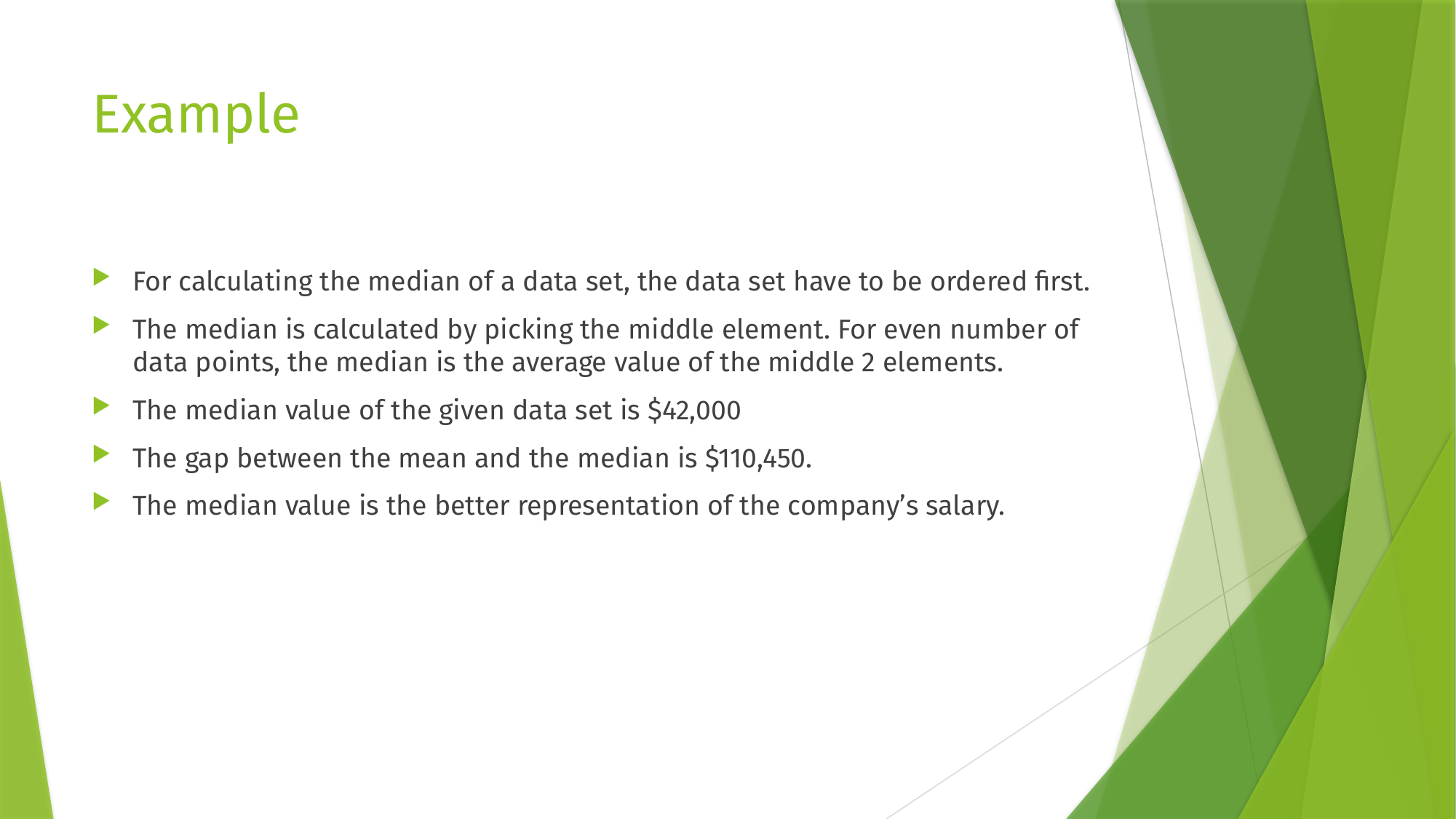

# Example
For calculating the median of a data set, the data set have to be ordered first.
The median is calculated by picking the middle element. For even number of data points, the median is the average value of the middle 2 elements.
The median value of the given data set is $42,000
The gap between the mean and the median is $110,450.
The median value is the better representation of the company’s salary.